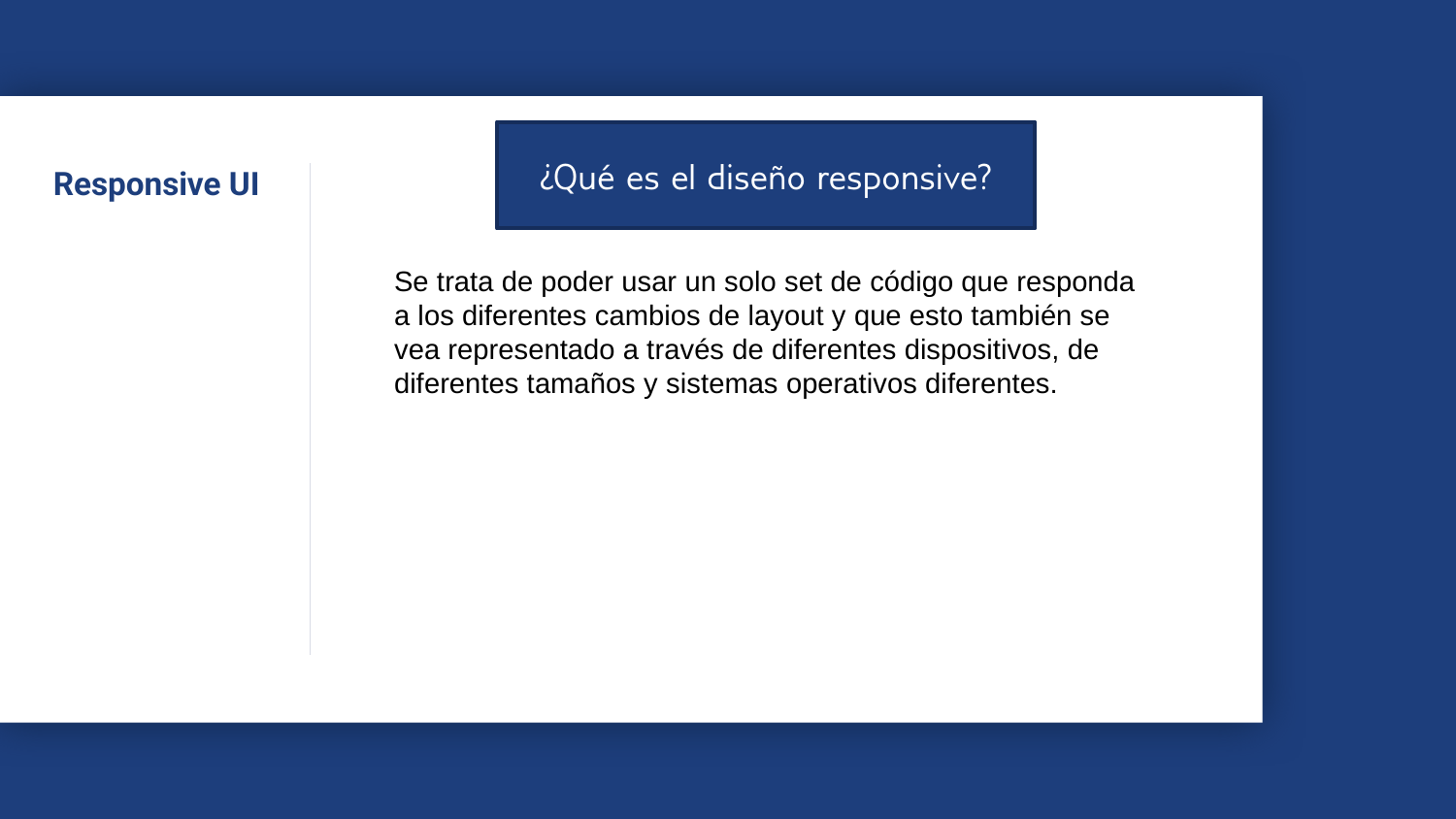

¿Qué es el diseño responsive?
# Responsive UI
Se trata de poder usar un solo set de código que responda a los diferentes cambios de layout y que esto también se vea representado a través de diferentes dispositivos, de diferentes tamaños y sistemas operativos diferentes.